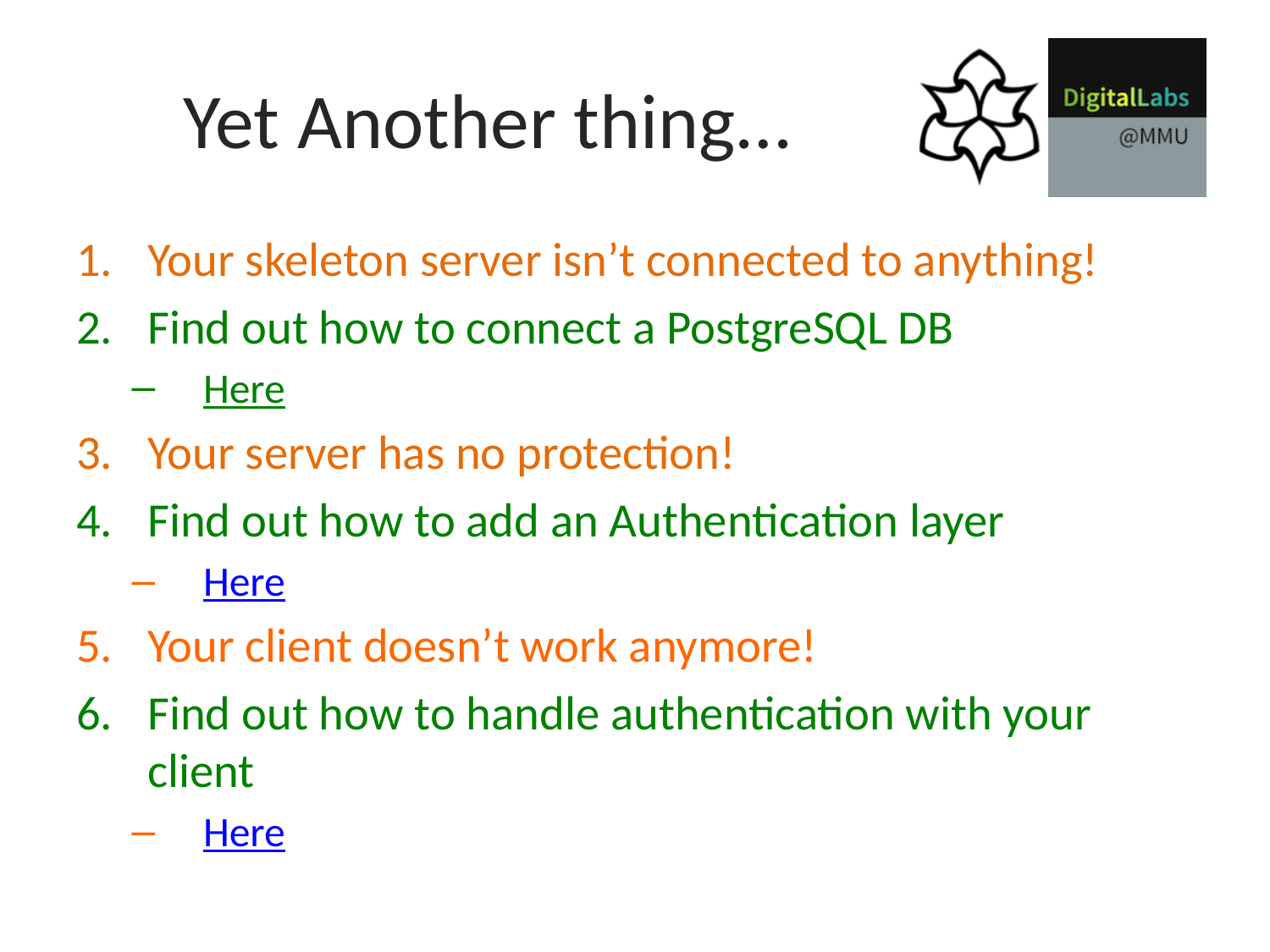

# Yet Another thing…
Your skeleton server isn’t connected to anything!
Find out how to connect a PostgreSQL DB
Here
Your server has no protection!
Find out how to add an Authentication layer
Here
Your client doesn’t work anymore!
Find out how to handle authentication with your client
Here